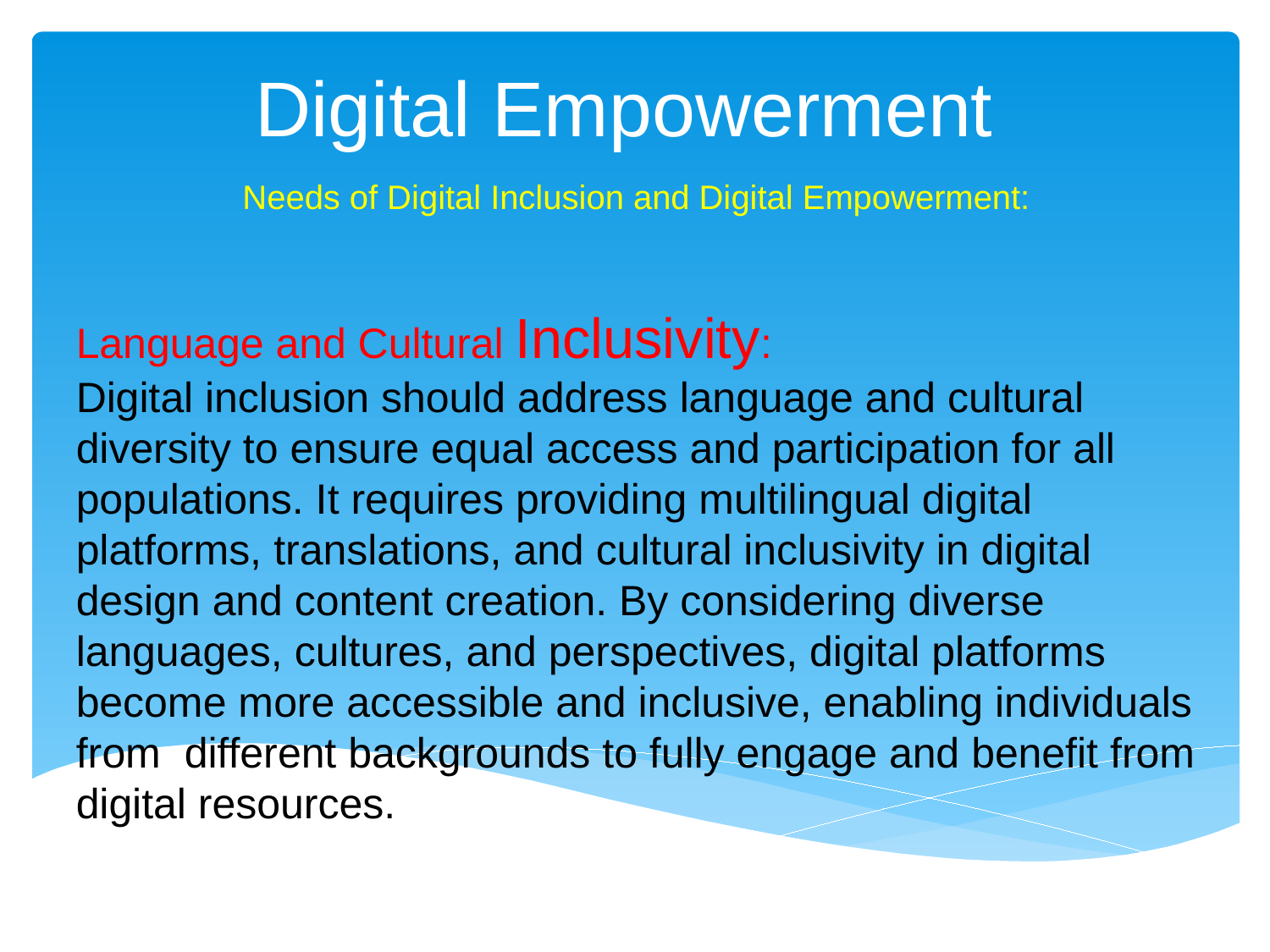

# Digital Empowerment
  Needs of Digital Inclusion and Digital Empowerment:
Language and Cultural Inclusivity:
Digital inclusion should address language and cultural diversity to ensure equal access and participation for all populations. It requires providing multilingual digital platforms, translations, and cultural inclusivity in digital design and content creation. By considering diverse languages, cultures, and perspectives, digital platforms become more accessible and inclusive, enabling individuals from  different backgrounds to fully engage and benefit from digital resources.